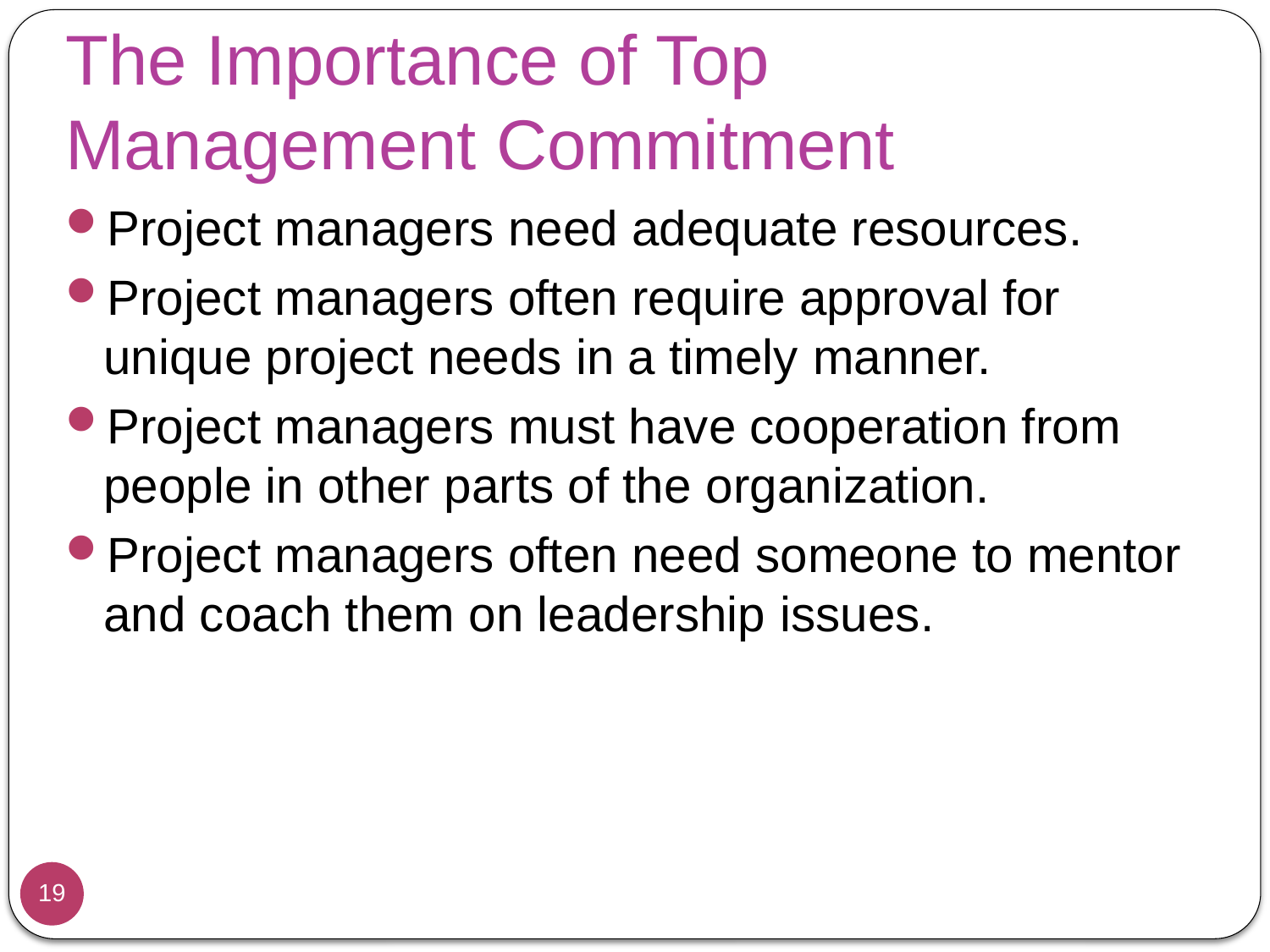

# The Importance of Top Management Commitment
Project managers need adequate resources.
Project managers often require approval for unique project needs in a timely manner.
Project managers must have cooperation from people in other parts of the organization.
Project managers often need someone to mentor and coach them on leadership issues.

19